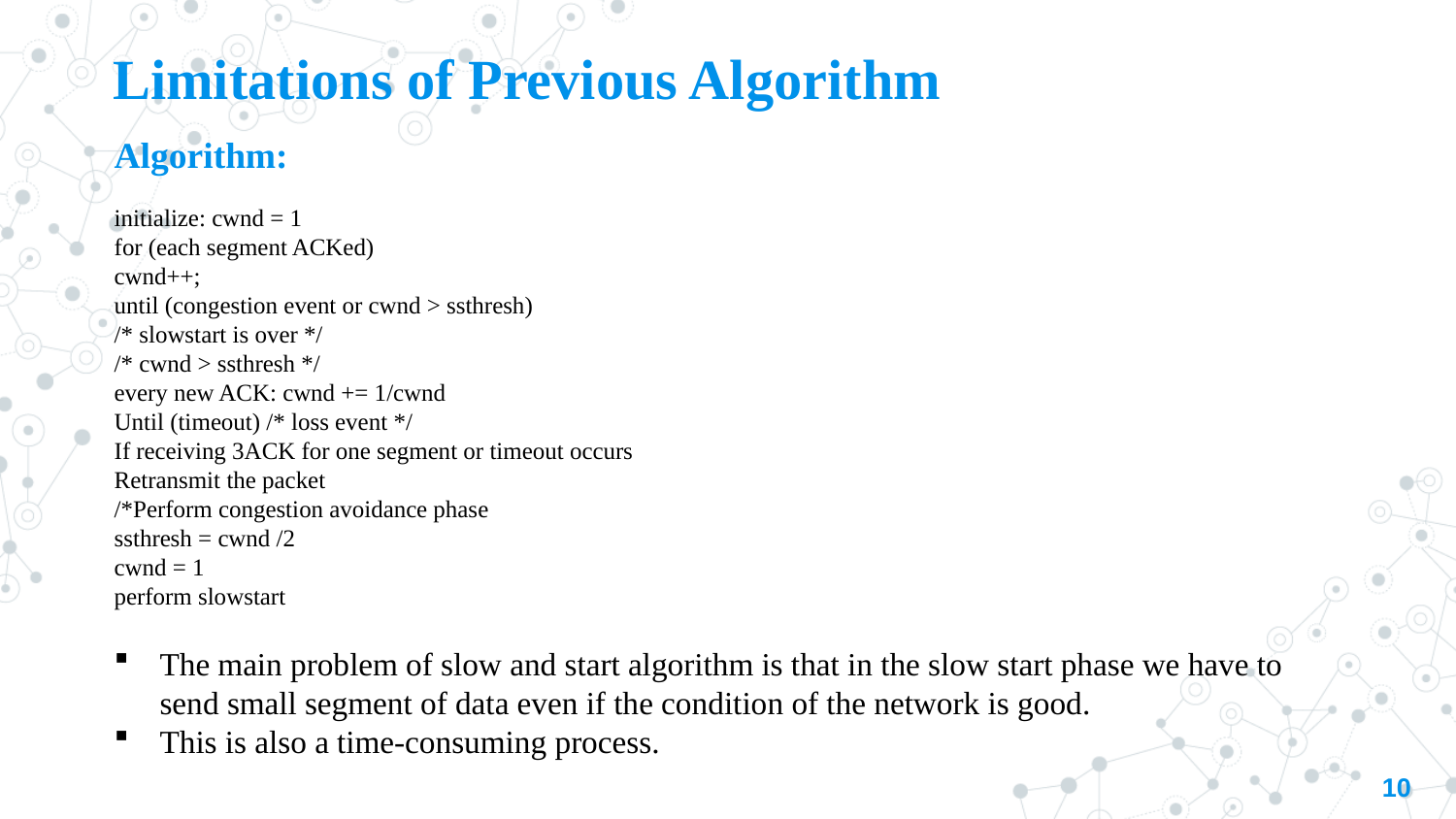

Limitations of Previous Algorithm
Algorithm:

initialize: cwnd = 1
for (each segment ACKed)
cwnd++;
until (congestion event or cwnd > ssthresh)
/* slowstart is over */
/* cwnd > ssthresh */
every new ACK: cwnd += 1/cwnd
Until (timeout) /* loss event */
If receiving 3ACK for one segment or timeout occurs
Retransmit the packet
/*Perform congestion avoidance phase
ssthresh = cwnd /2
cwnd = 1
perform slowstart

The main problem of slow and start algorithm is that in the slow start phase we have to send small segment of data even if the condition of the network is good.
This is also a time-consuming process.

10